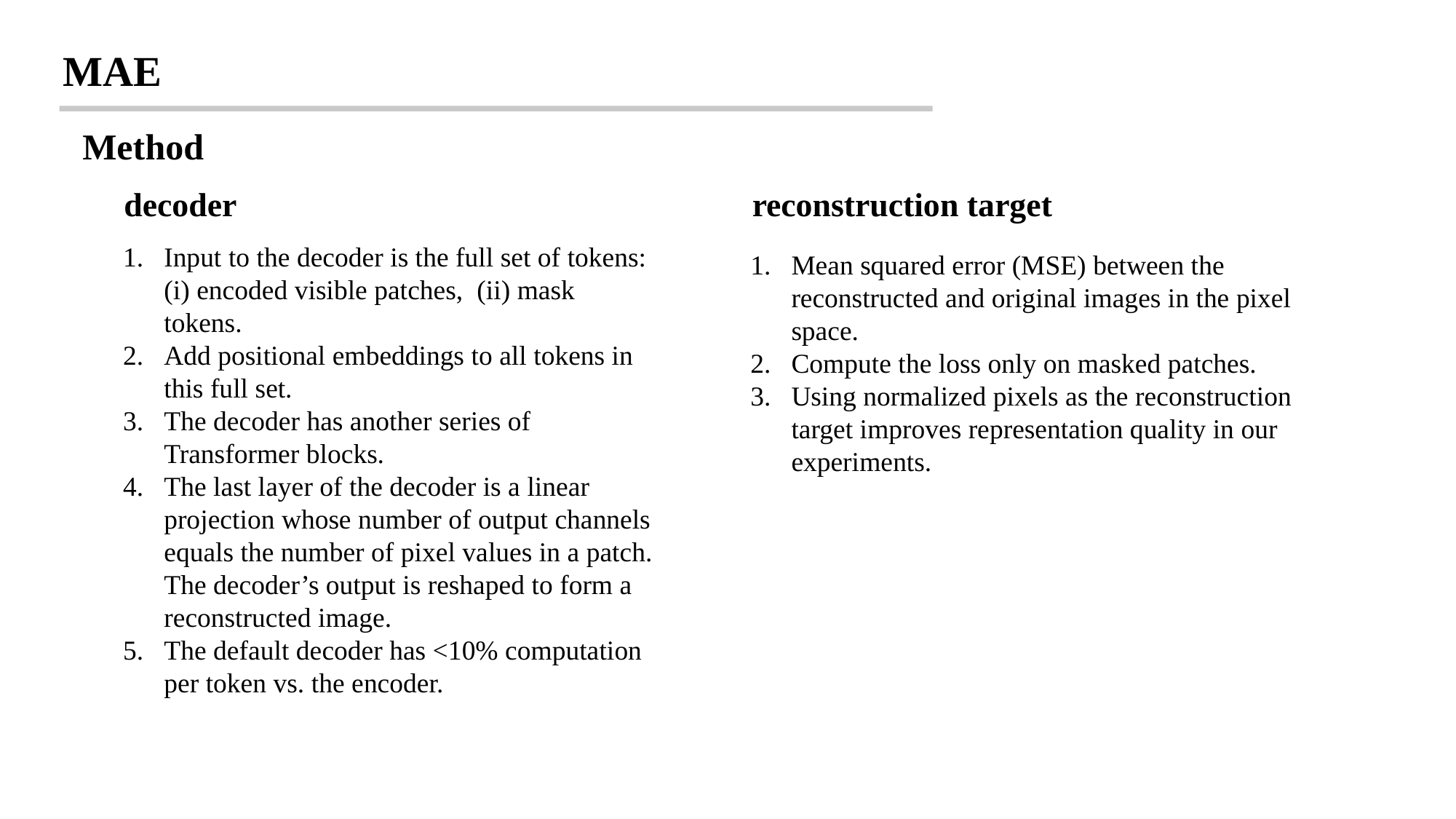

MAE
Method
decoder
reconstruction target
Input to the decoder is the full set of tokens: (i) encoded visible patches,  (ii) mask tokens.
Add positional embeddings to all tokens in this full set.
The decoder has another series of Transformer blocks.
The last layer of the decoder is a linear projection whose number of output channels equals the number of pixel values in a patch. The decoder’s output is reshaped to form a reconstructed image.
The default decoder has <10% computation per token vs. the encoder.

Mean squared error (MSE) between the reconstructed and original images in the pixel space.
Compute the loss only on masked patches.
Using normalized pixels as the reconstruction target improves representation quality in our experiments.